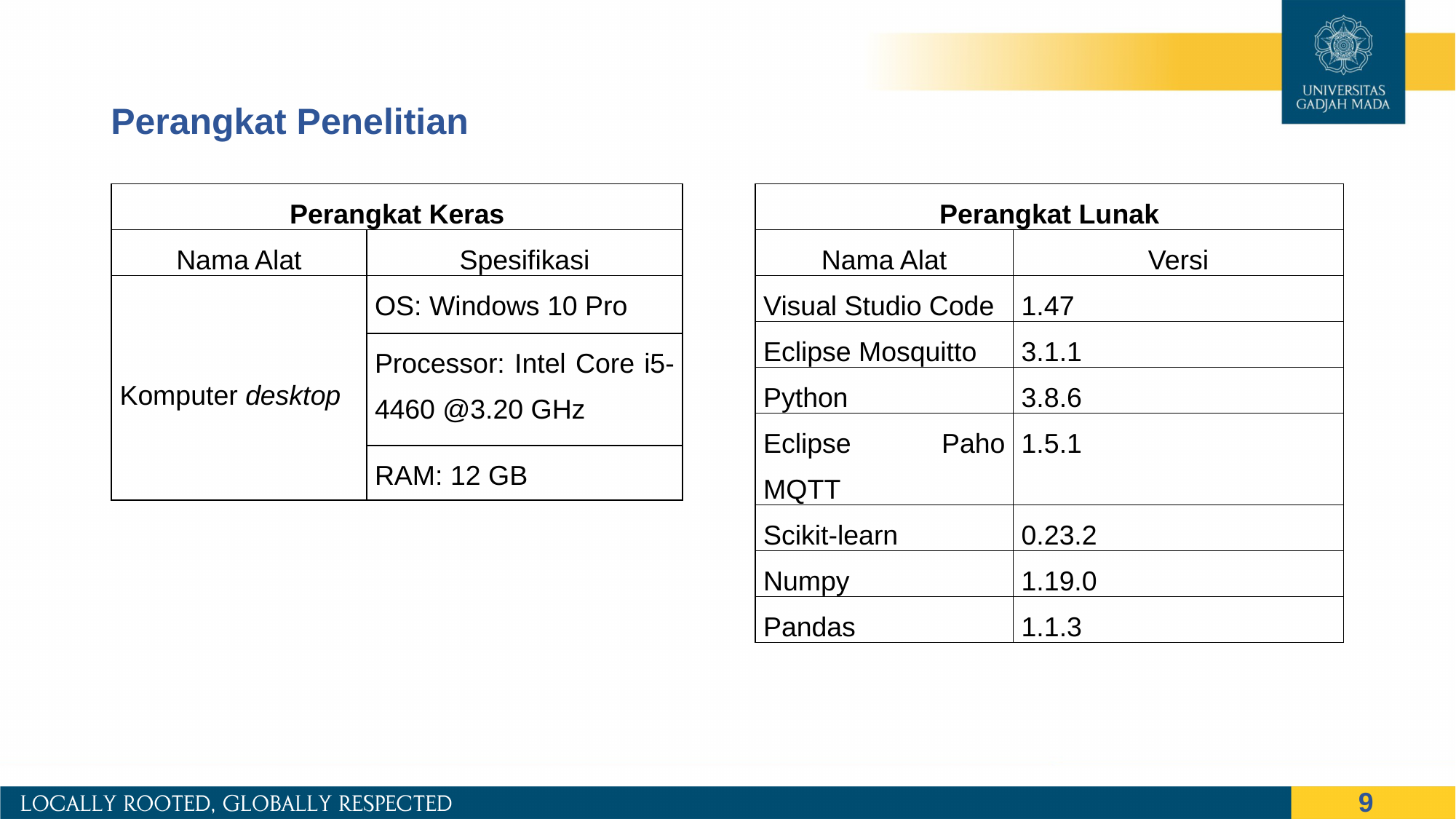

# Perangkat Penelitian
| Perangkat Keras |  |
| --- | --- |
| Nama Alat | Spesifikasi |
| Komputer desktop | OS: Windows 10 Pro |
|  | Processor: Intel Core i5-4460 @3.20 GHz |
|  | RAM: 12 GB |
| Perangkat Lunak |  |
| --- | --- |
| Nama Alat | Versi |
| Visual Studio Code | 1.47 |
| Eclipse Mosquitto | 3.1.1 |
| Python | 3.8.6 |
| Eclipse Paho MQTT | 1.5.1 |
| Scikit-learn | 0.23.2 |
| Numpy | 1.19.0 |
| Pandas | 1.1.3 |
9